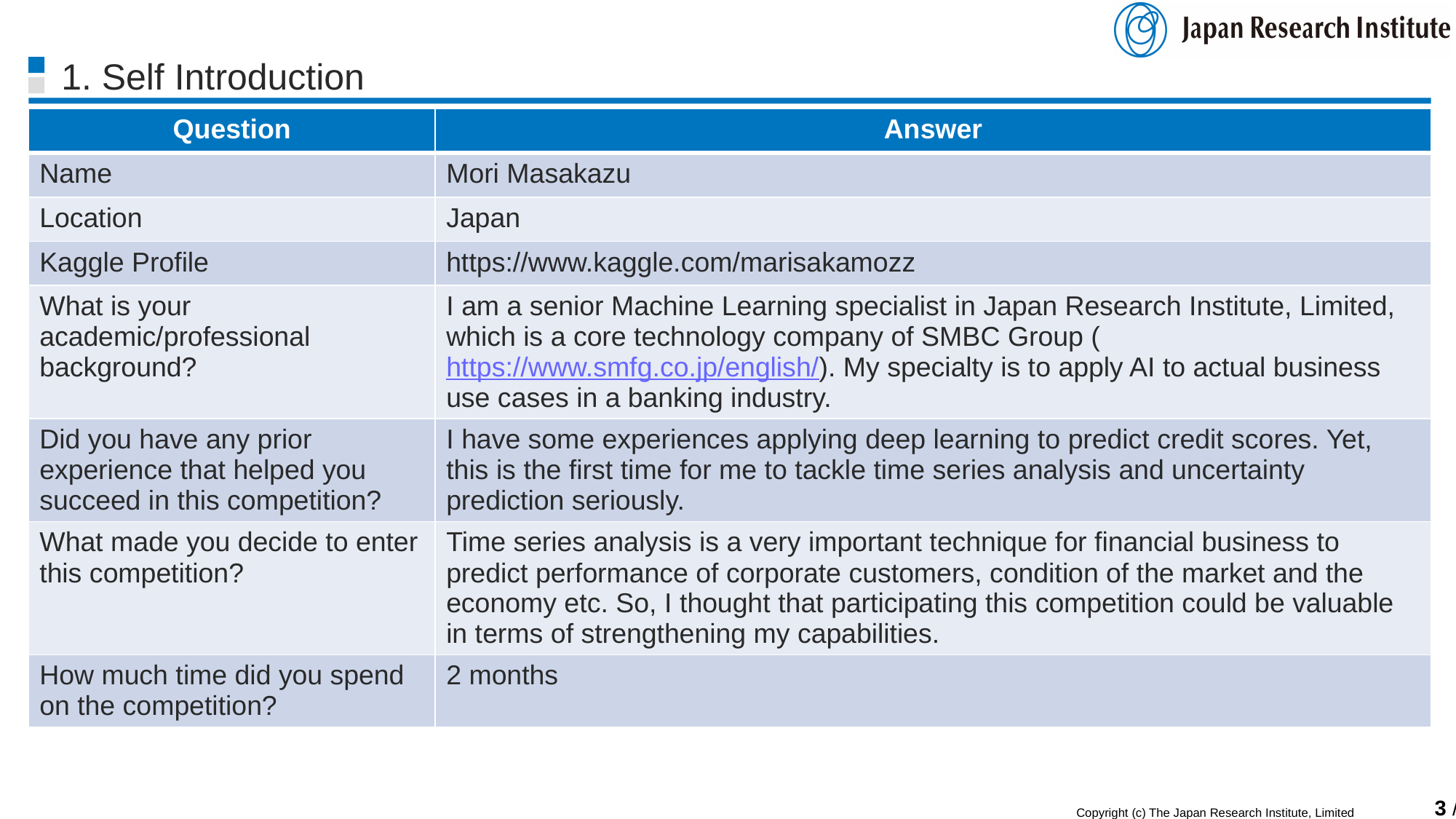

# 1. Self Introduction
| Question | Answer |
| --- | --- |
| Name | Mori Masakazu |
| Location | Japan |
| Kaggle Profile | https://www.kaggle.com/marisakamozz |
| What is your academic/professional background? | I am a senior Machine Learning specialist in Japan Research Institute, Limited, which is a core technology company of SMBC Group (https://www.smfg.co.jp/english/). My specialty is to apply AI to actual business use cases in a banking industry. |
| Did you have any prior experience that helped you succeed in this competition? | I have some experiences applying deep learning to predict credit scores. Yet, this is the first time for me to tackle time series analysis and uncertainty prediction seriously. |
| What made you decide to enter this competition? | Time series analysis is a very important technique for financial business to predict performance of corporate customers, condition of the market and the economy etc. So, I thought that participating this competition could be valuable in terms of strengthening my capabilities. |
| How much time did you spend on the competition? | 2 months |